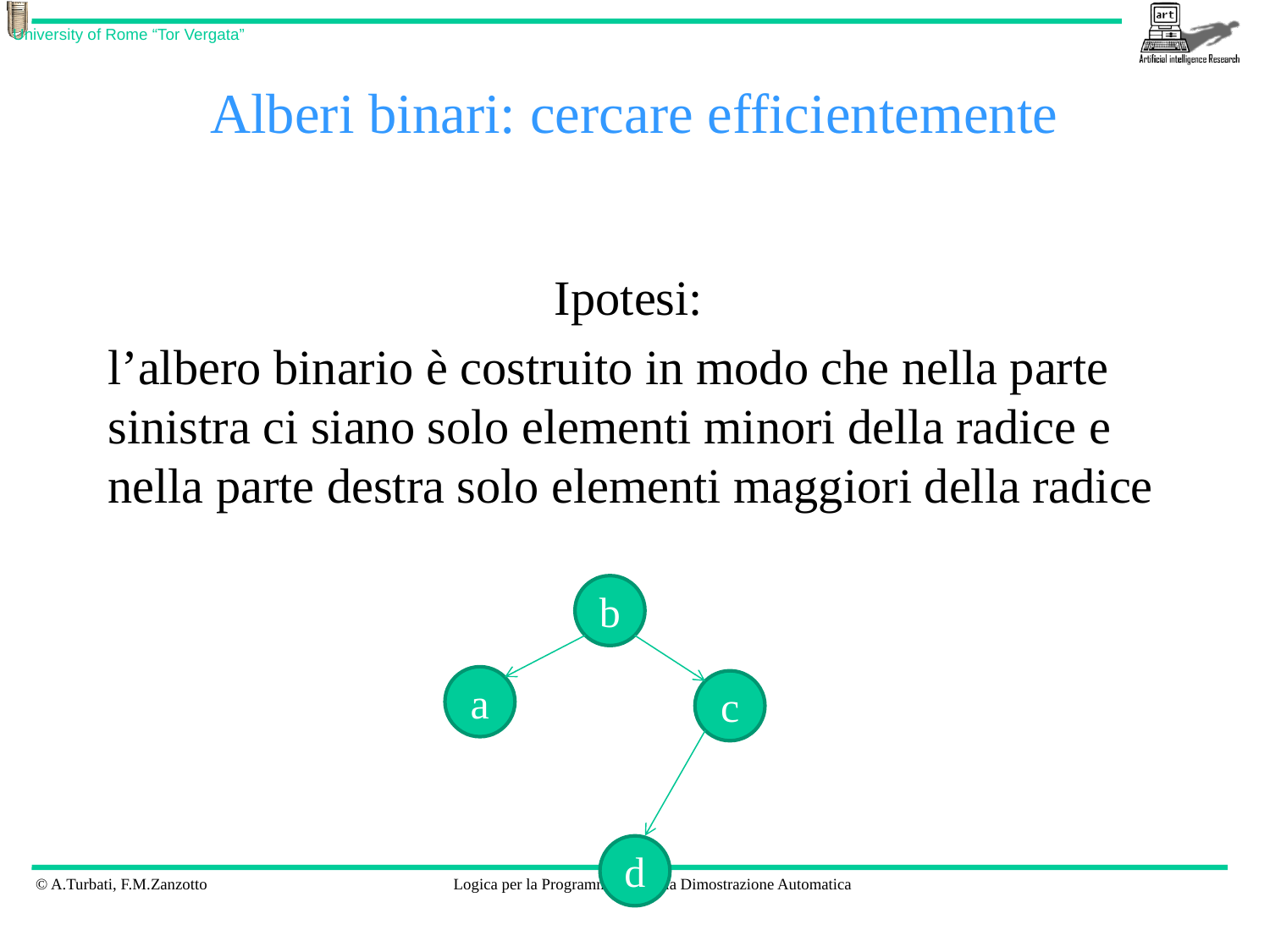

# Alberi binari: cercare efficientemente

Ipotesi:
l’albero binario è costruito in modo che nella parte sinistra ci siano solo elementi minori della radice e nella parte destra solo elementi maggiori della radice

b
a
c
d